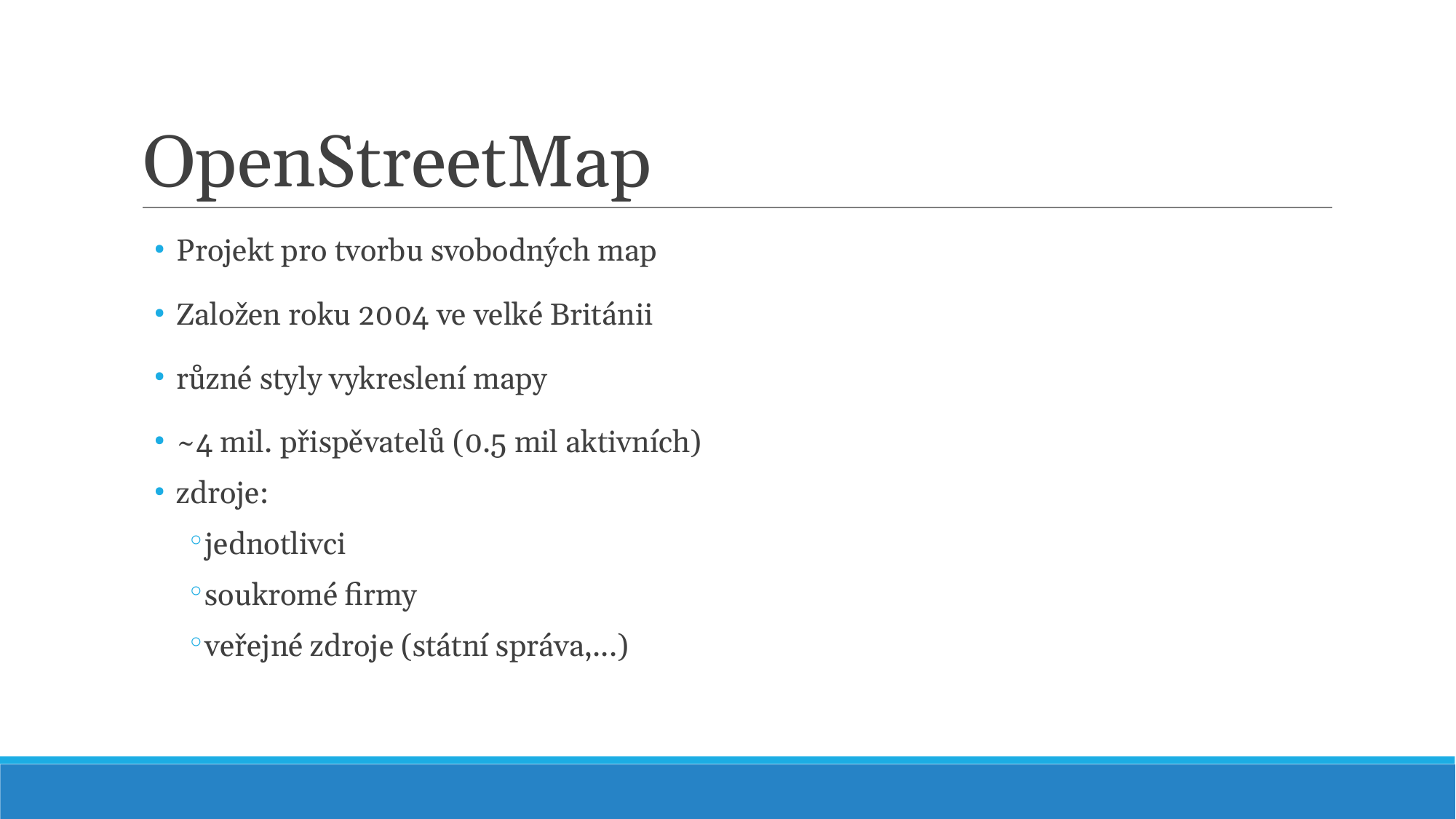

# OpenStreetMap
Projekt pro tvorbu svobodných map
Založen roku 2004 ve velké Británii
různé styly vykreslení mapy
~4 mil. přispěvatelů (0.5 mil aktivních)
zdroje:
jednotlivci
soukromé firmy
veřejné zdroje (státní správa,...)